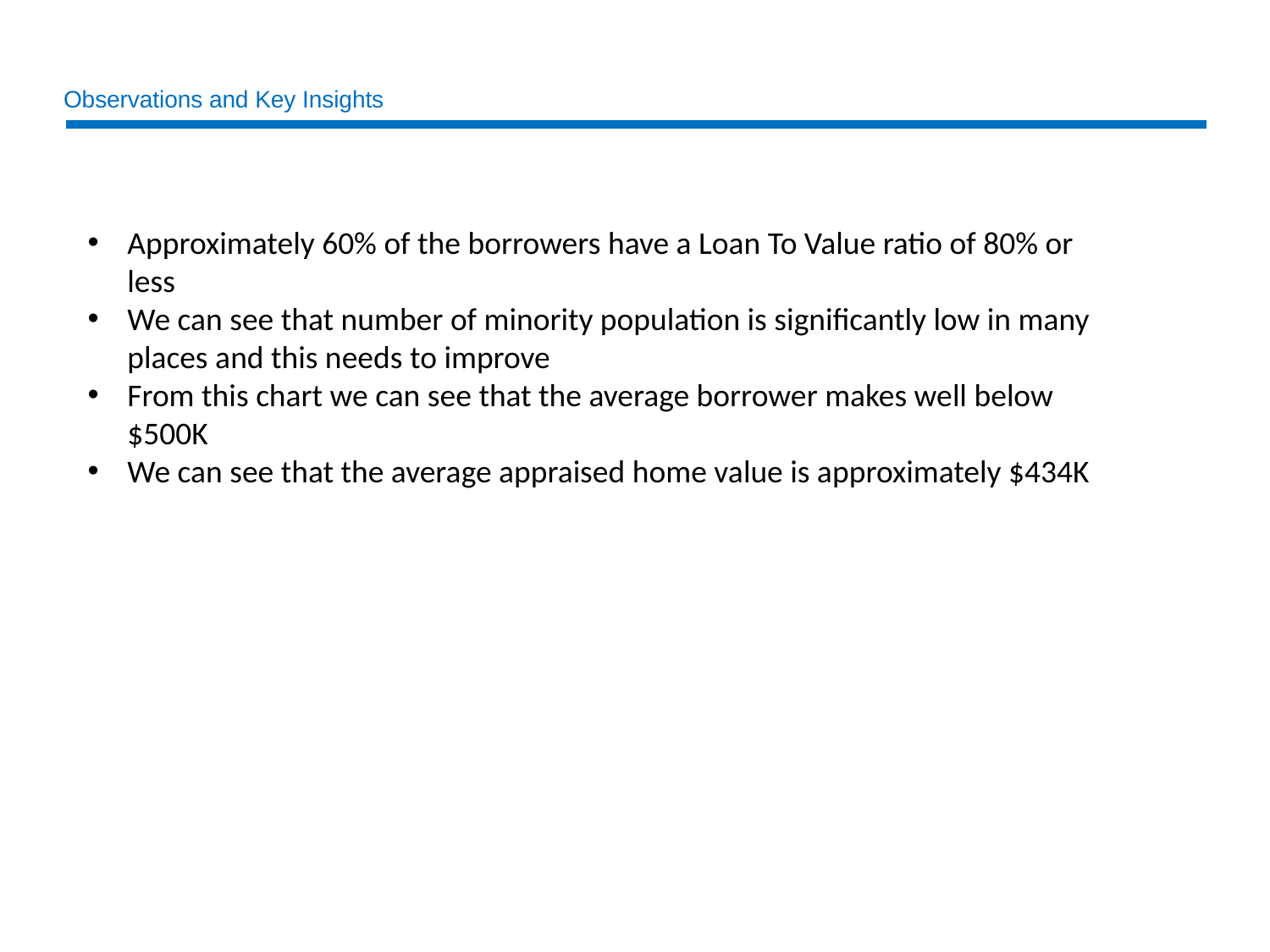

# Observations and Key Insights
Approximately 60% of the borrowers have a Loan To Value ratio of 80% or less
We can see that number of minority population is significantly low in many places and this needs to improve
From this chart we can see that the average borrower makes well below $500K
We can see that the average appraised home value is approximately $434K